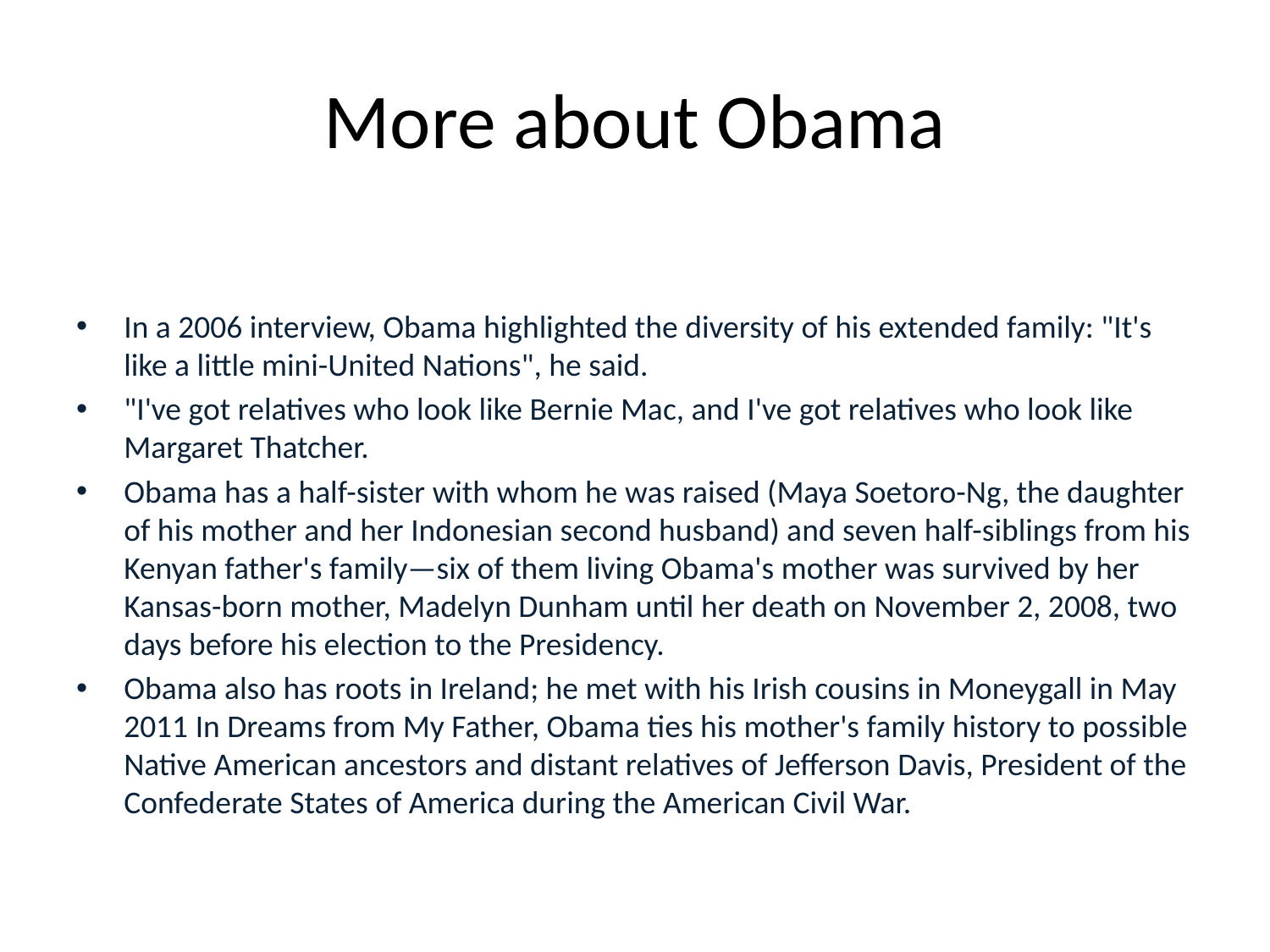

# More about Obama

In a 2006 interview, Obama highlighted the diversity of his extended family: "It's like a little mini-United Nations", he said.
"I've got relatives who look like Bernie Mac, and I've got relatives who look like Margaret Thatcher.
Obama has a half-sister with whom he was raised (Maya Soetoro-Ng, the daughter of his mother and her Indonesian second husband) and seven half-siblings from his Kenyan father's family—six of them living Obama's mother was survived by her Kansas-born mother, Madelyn Dunham until her death on November 2, 2008, two days before his election to the Presidency.
Obama also has roots in Ireland; he met with his Irish cousins in Moneygall in May 2011 In Dreams from My Father, Obama ties his mother's family history to possible Native American ancestors and distant relatives of Jefferson Davis, President of the Confederate States of America during the American Civil War.